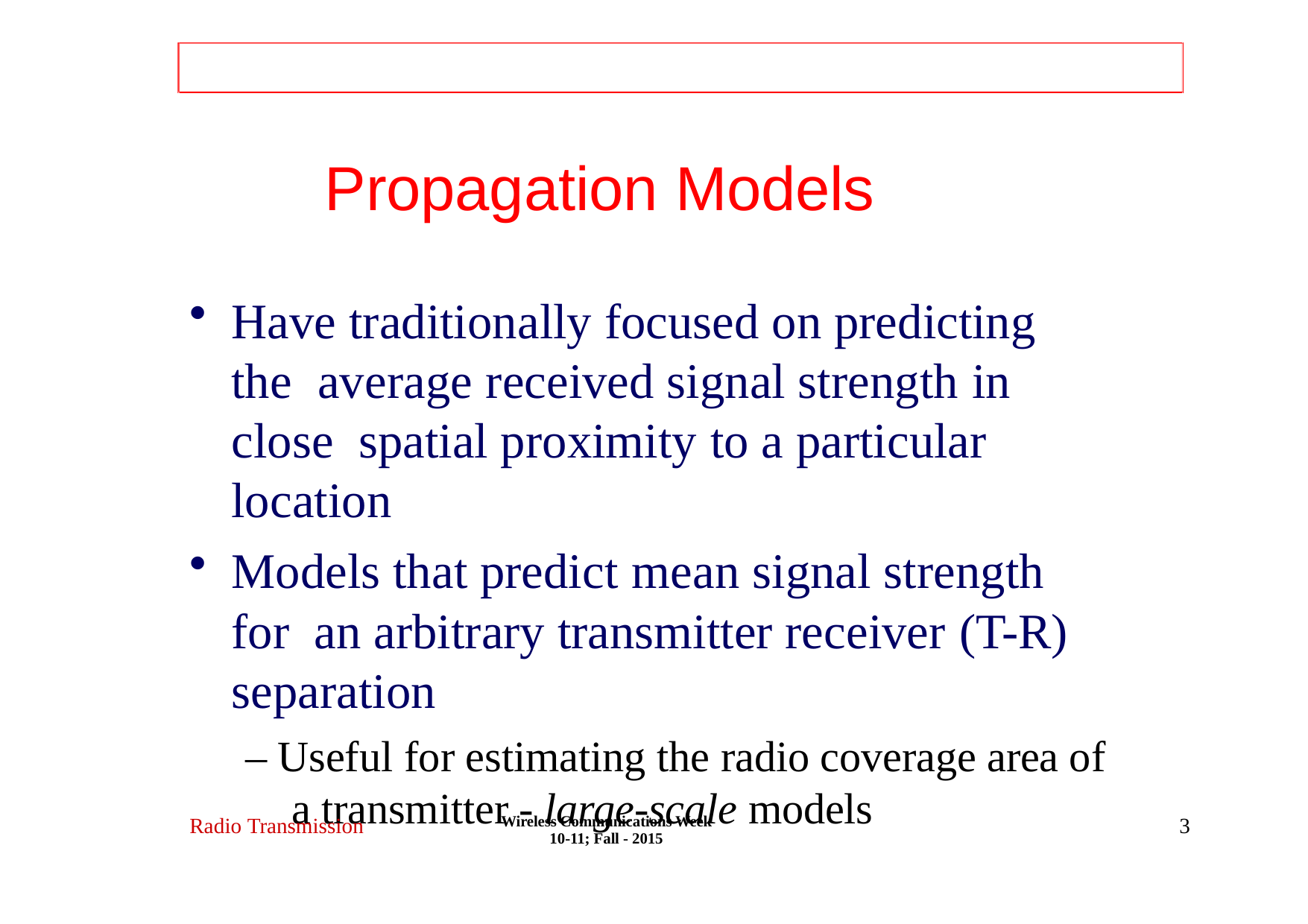

# Propagation Models
Have traditionally focused on predicting the  average received signal strength in close  spatial proximity to a particular location
Models that predict mean signal strength for  an arbitrary transmitter receiver (T-R)  separation
– Useful for estimating the radio coverage area of  a transmitter - large-scale models

Wireless Communications Week 10-11; Fall - 2015
Radio Transmission
3